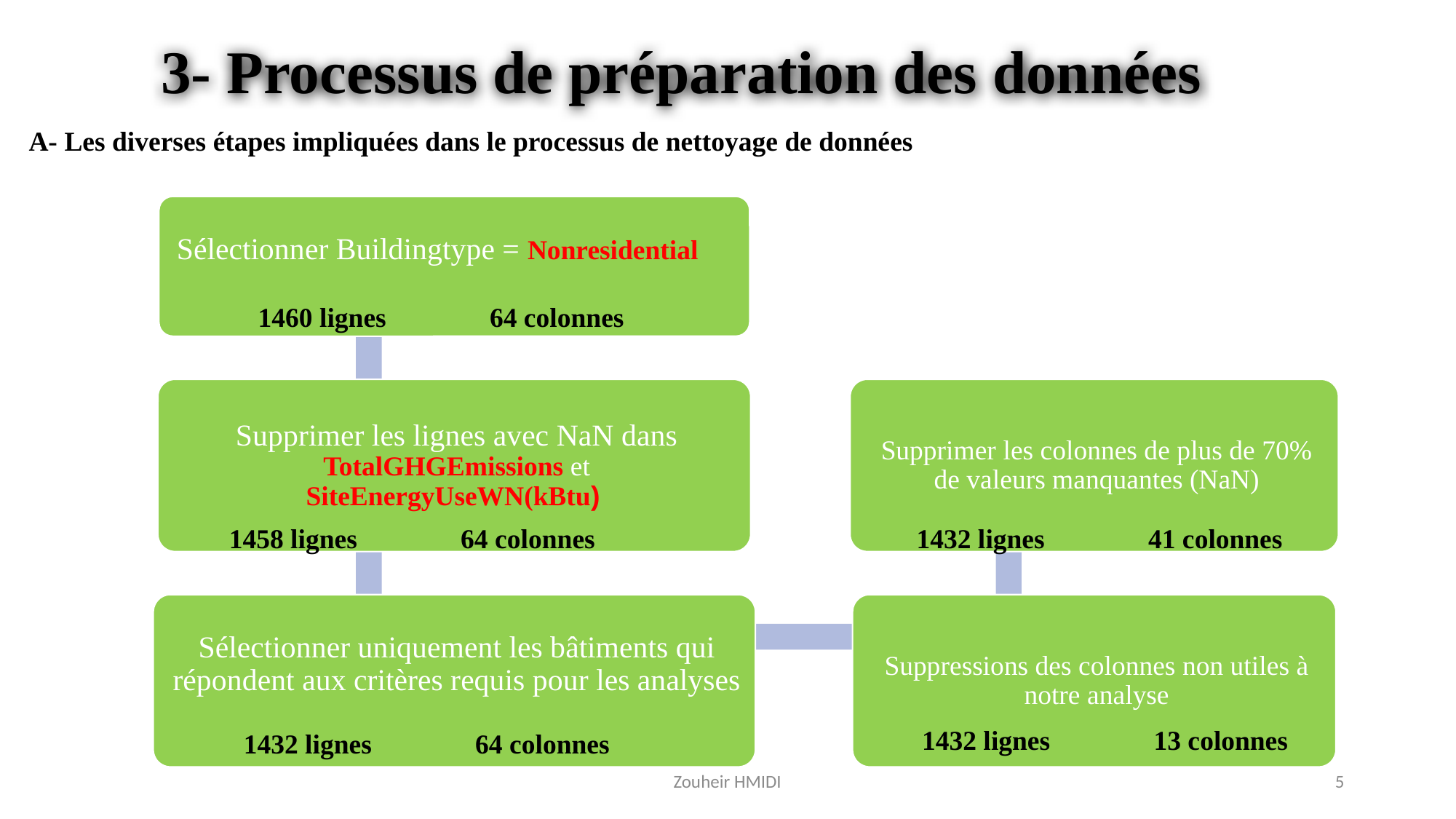

# 3- Processus de préparation des données
A- Les diverses étapes impliquées dans le processus de nettoyage de données
Sélectionner Buildingtype = Nonresidential
Supprimer les lignes avec NaN dans TotalGHGEmissions et SiteEnergyUseWN(kBtu)
Sélectionner uniquement les bâtiments qui répondent aux critères requis pour les analyses
Suppressions des colonnes non utiles à notre analyse
Supprimer les colonnes de plus de 70% de valeurs manquantes (NaN)
1460 lignes               64 colonnes

1432 lignes               41 colonnes

1458 lignes               64 colonnes

1432 lignes               13 colonnes

1432 lignes               64 colonnes

Zouheir HMIDI
5